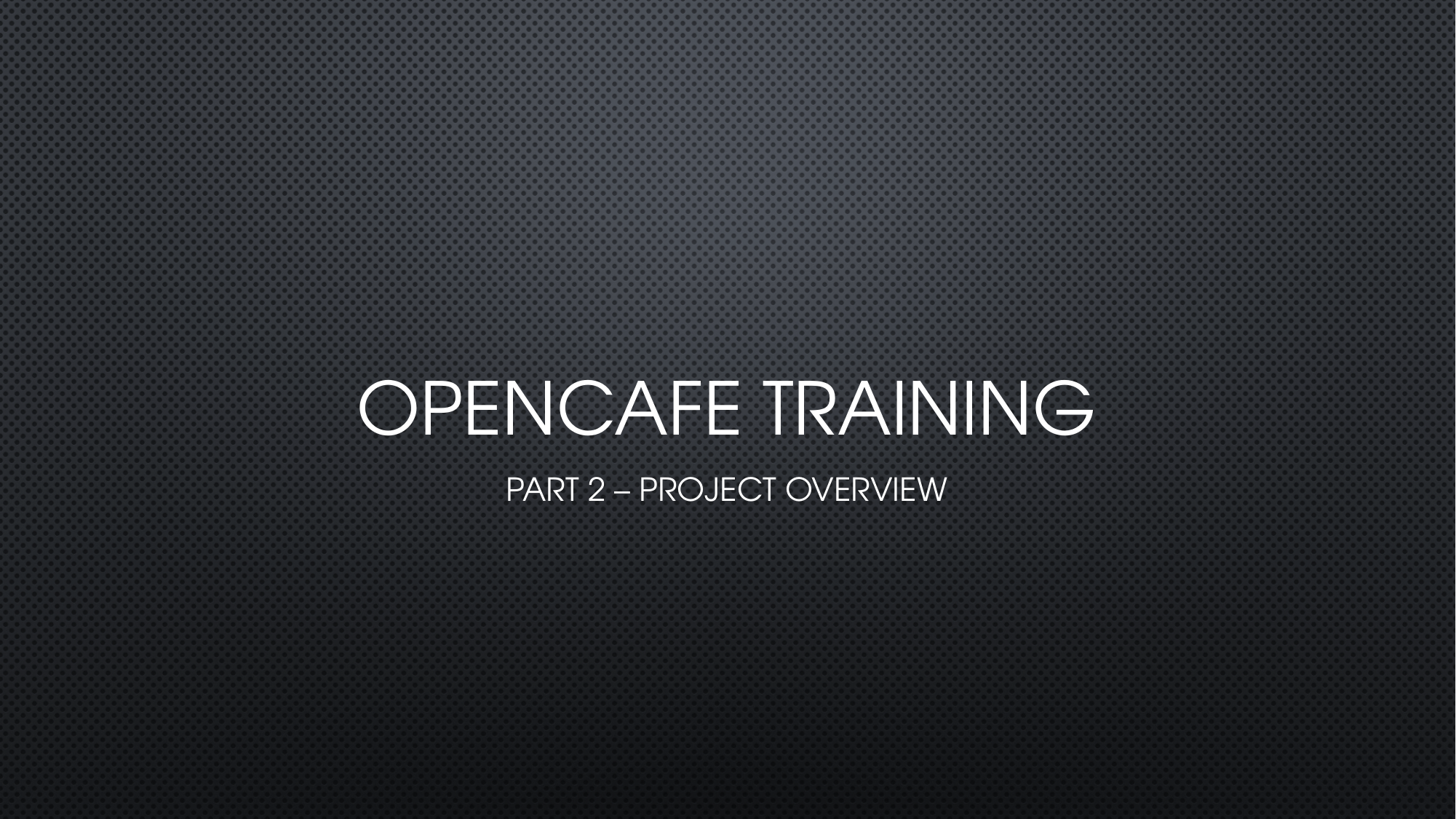

# OpenCafe Training
Part 2 – Project Overview